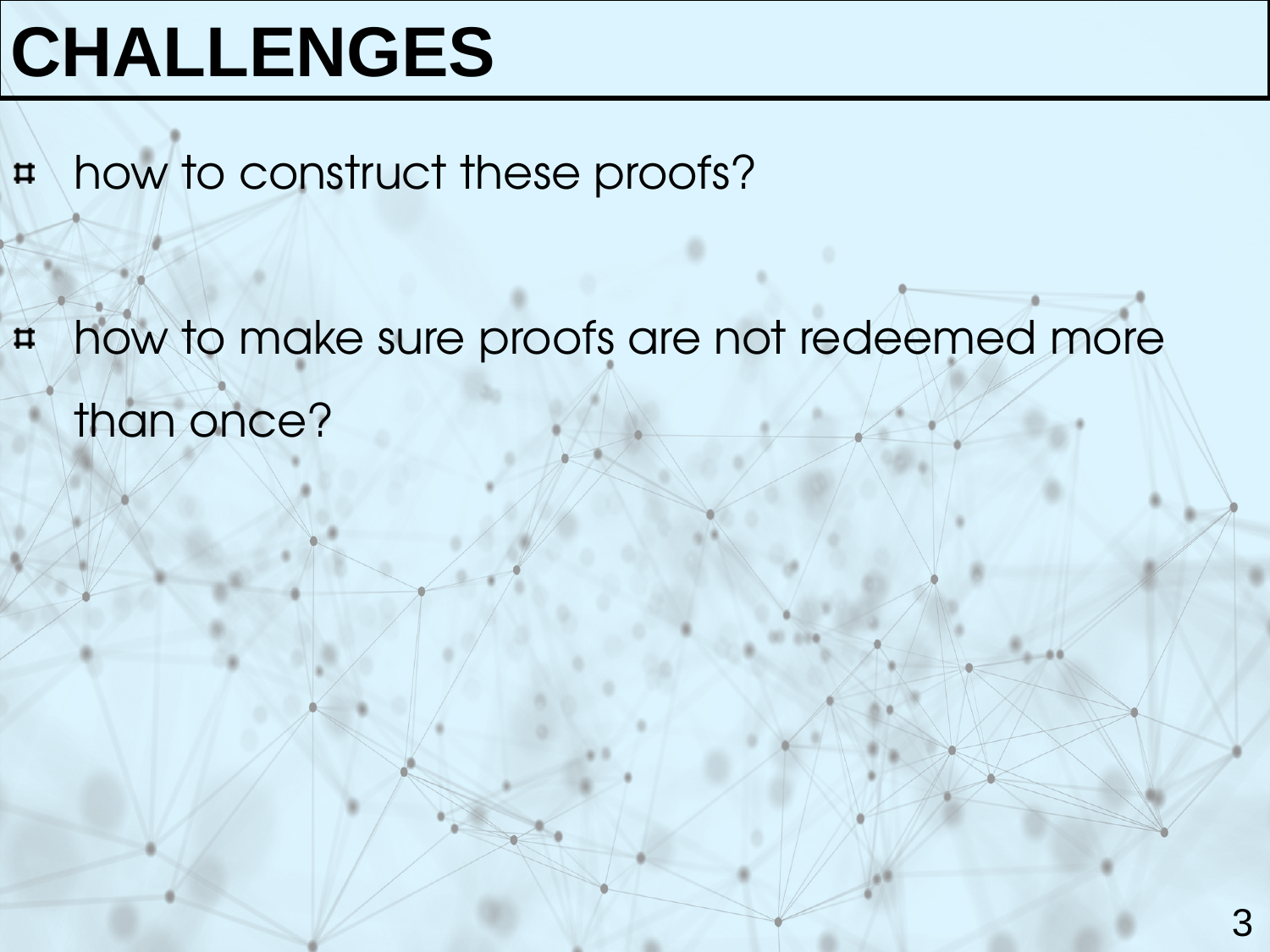

challenges
how to construct these proofs?

how to make sure proofs are not redeemed more than once?
3